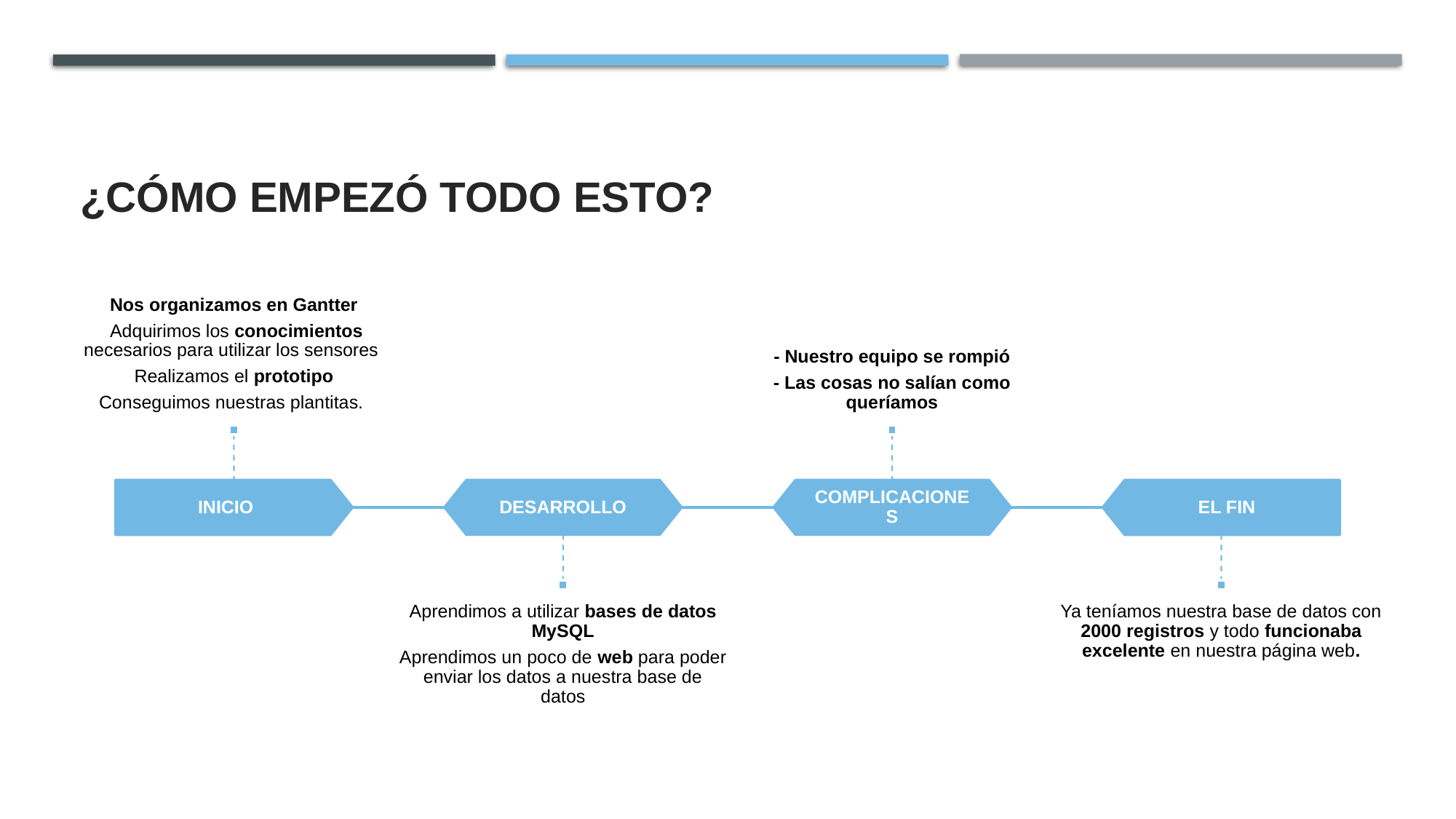

# ¿Cómo empezó todo esto?
INICIO
Nos organizamos en Gantter
 Adquirimos los conocimientos necesarios para utilizar los sensores
Realizamos el prototipo
Conseguimos nuestras plantitas.
DESARROLLO
Aprendimos a utilizar bases de datos MySQL
Aprendimos un poco de web para poder enviar los datos a nuestra base de datos
COMPLICACIONES
- Nuestro equipo se rompió
- Las cosas no salían como queríamos
EL FIN
Ya teníamos nuestra base de datos con 2000 registros y todo funcionaba excelente en nuestra página web.